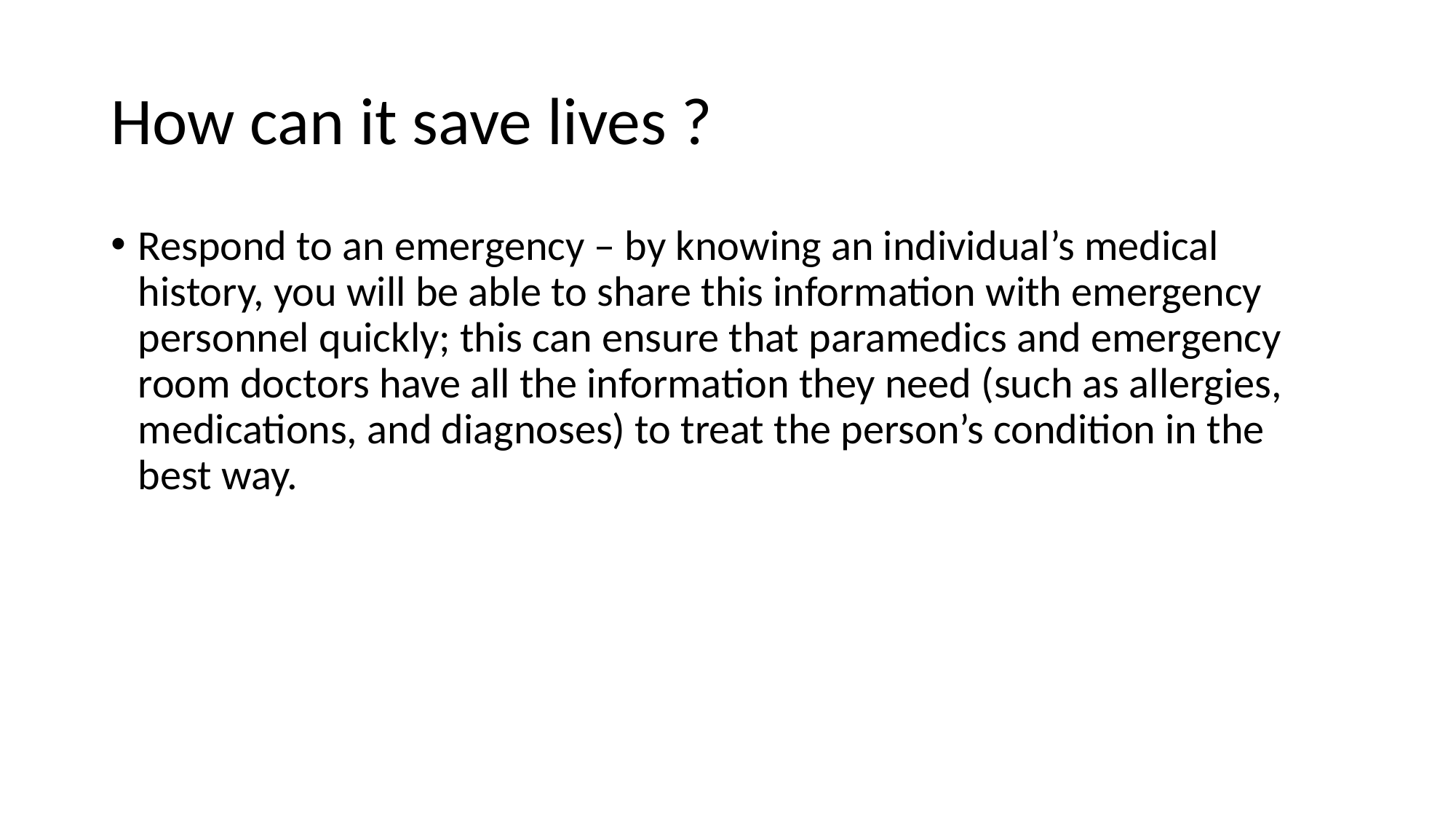

# How can it save lives ?
Respond to an emergency – by knowing an individual’s medical history, you will be able to share this information with emergency personnel quickly; this can ensure that paramedics and emergency room doctors have all the information they need (such as allergies, medications, and diagnoses) to treat the person’s condition in the best way.